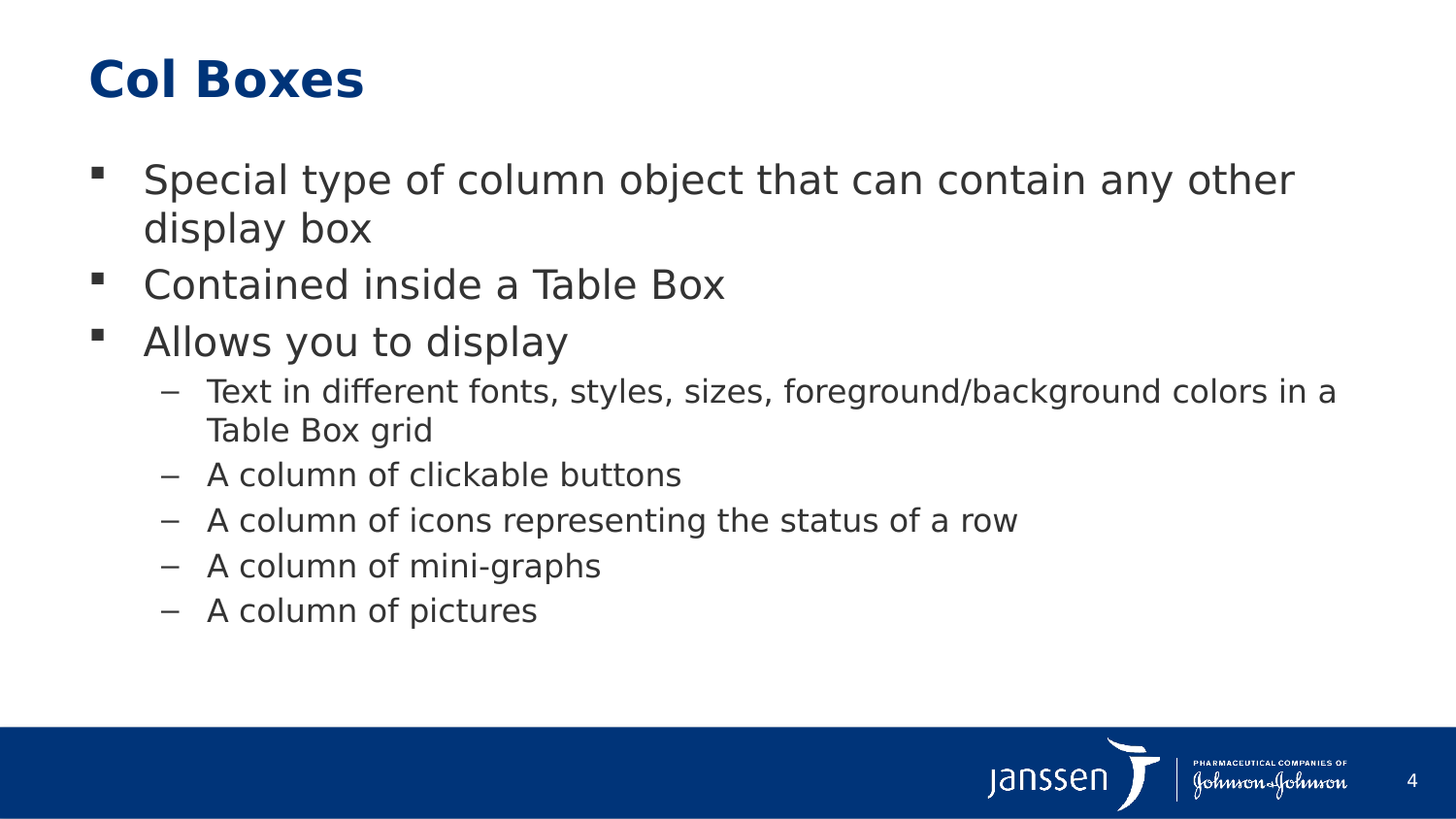

# Col Boxes
Special type of column object that can contain any other display box
Contained inside a Table Box
Allows you to display
Text in different fonts, styles, sizes, foreground/background colors in a Table Box grid
A column of clickable buttons
A column of icons representing the status of a row
A column of mini-graphs
A column of pictures

4